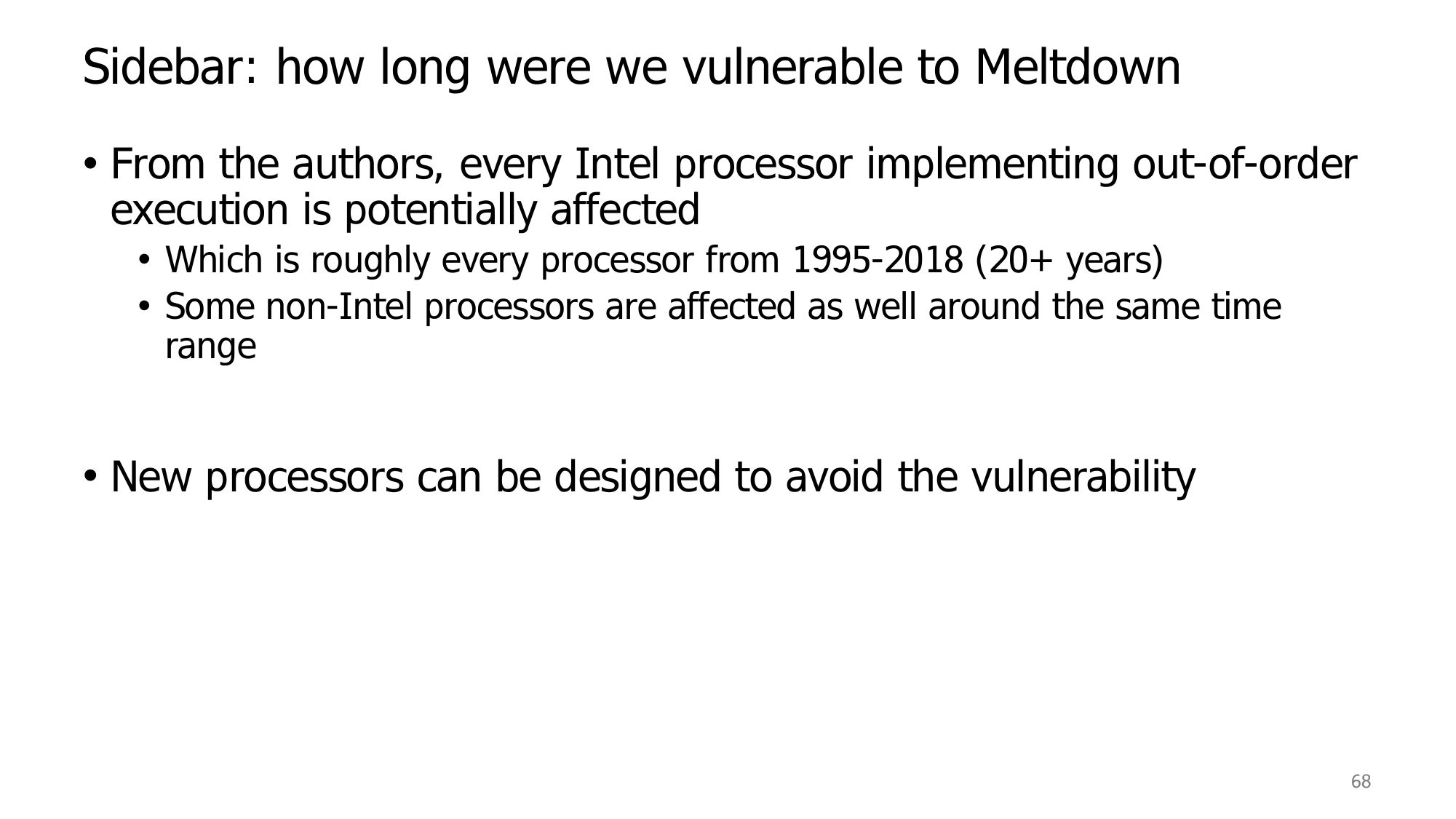

# Sidebar: how long were we vulnerable to Meltdown
From the authors, every Intel processor implementing out-of-order execution is potentially affected
Which is roughly every processor from 1995-2018 (20+ years)
Some non-Intel processors are affected as well around the same time range

New processors can be designed to avoid the vulnerability

68